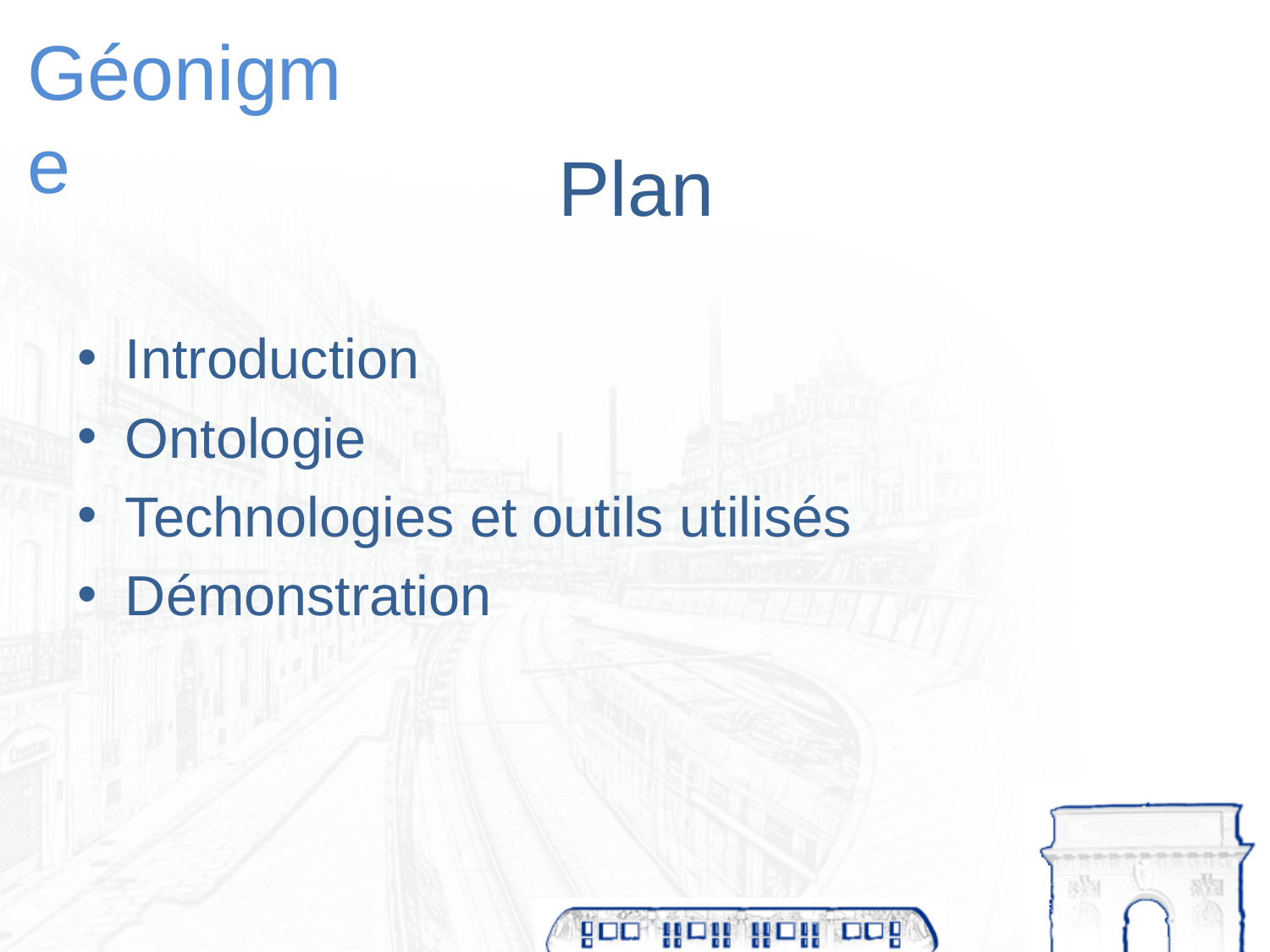

# Plan
Introduction
Ontologie
Technologies et outils utilisés
Démonstration